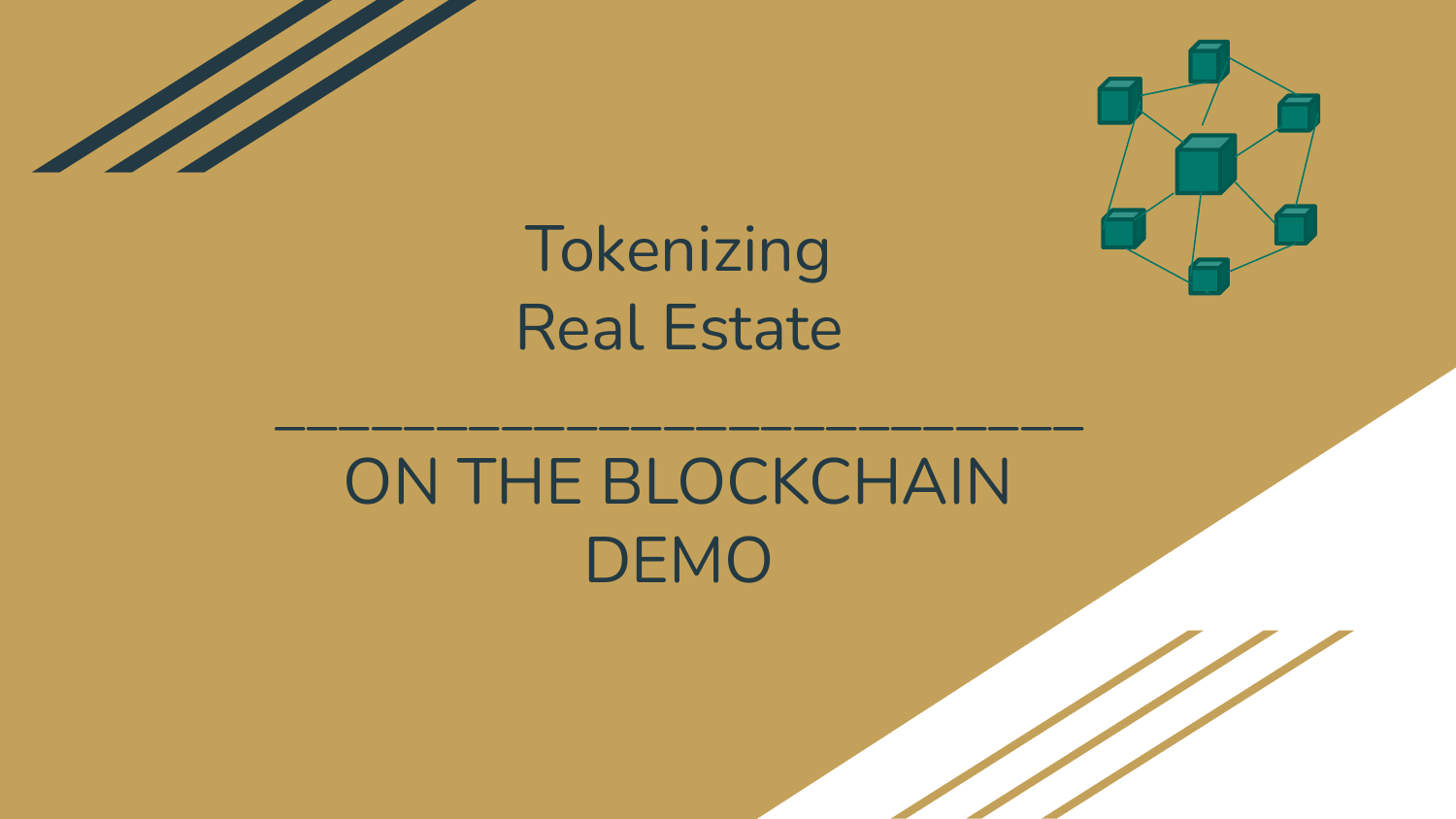

# Tokenizing Real Estate _________________________ON THE BLOCKCHAIN DEMO